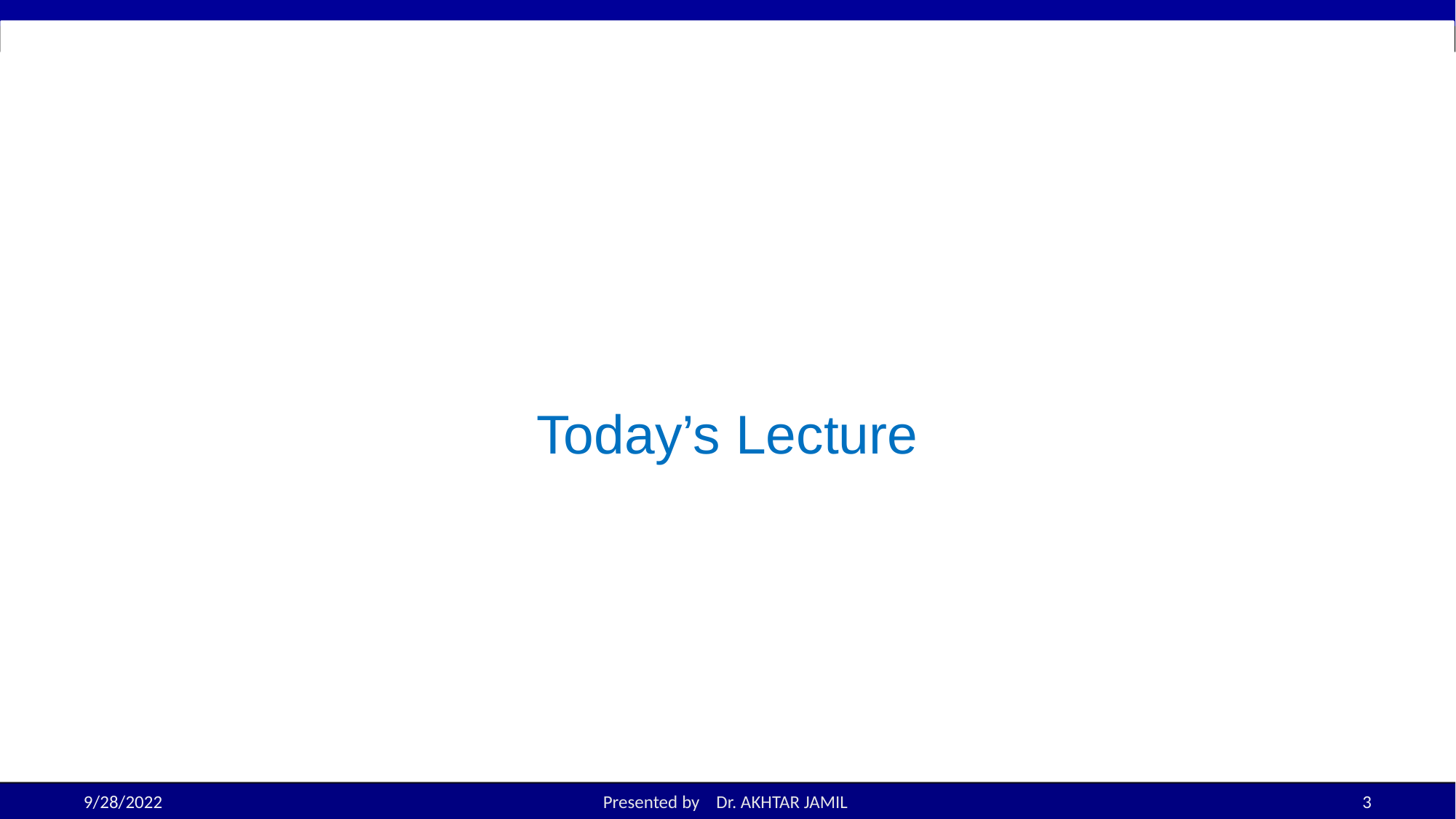

# Today’s Lecture
9/28/2022
Presented by    Dr. AKHTAR JAMIL
3